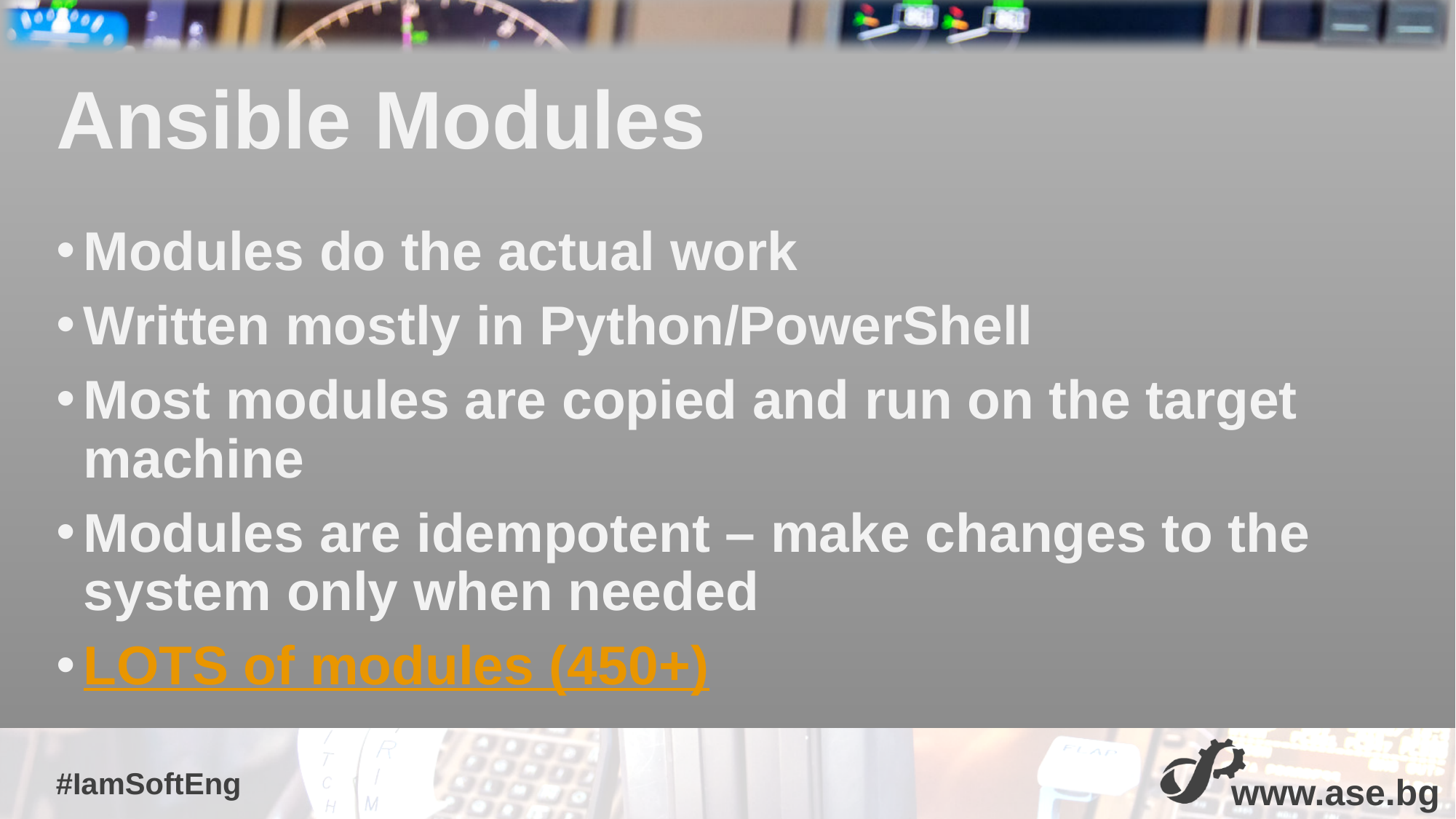

# Ansible Modules
Modules do the actual work
Written mostly in Python/PowerShell
Most modules are copied and run on the target machine
Modules are idempotent – make changes to the system only when needed
LOTS of modules (450+)